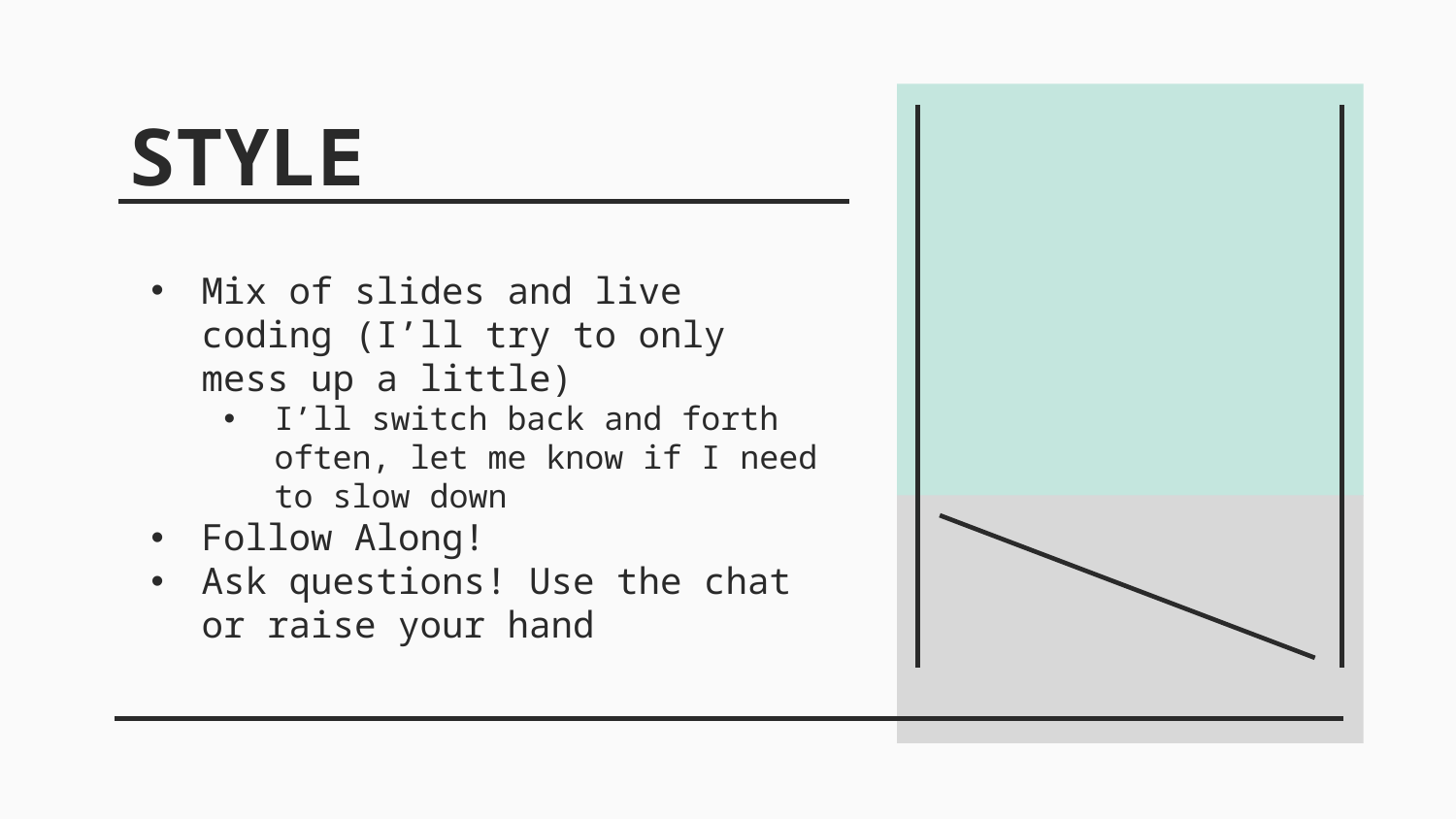

# STYLE
Mix of slides and live coding (I’ll try to only mess up a little)
I’ll switch back and forth often, let me know if I need to slow down
Follow Along!
Ask questions! Use the chat or raise your hand